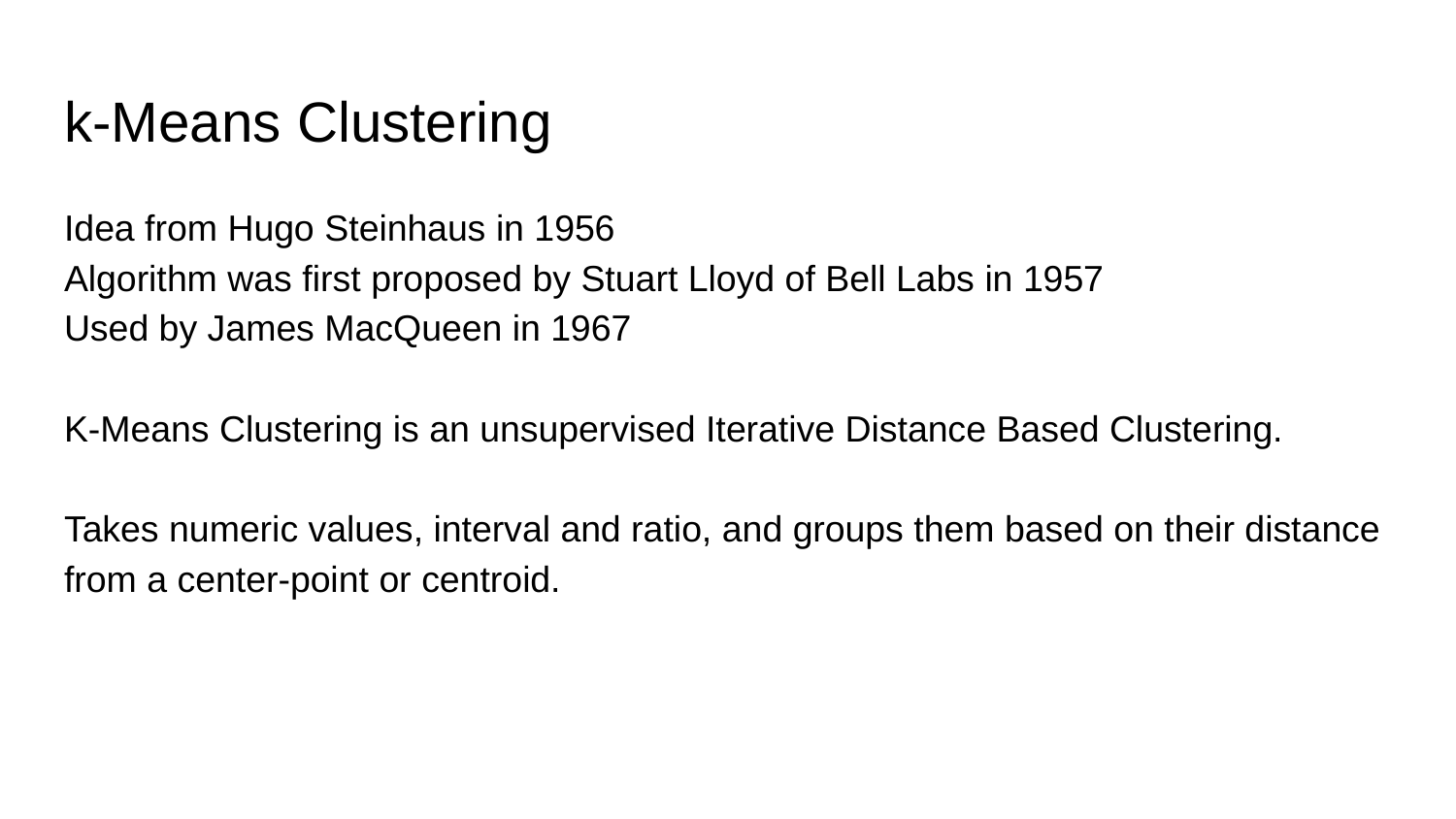

# k-Means Clustering
Idea from Hugo Steinhaus in 1956
Algorithm was first proposed by Stuart Lloyd of Bell Labs in 1957
Used by James MacQueen in 1967

K-Means Clustering is an unsupervised Iterative Distance Based Clustering.

Takes numeric values, interval and ratio, and groups them based on their distance from a center-point or centroid.